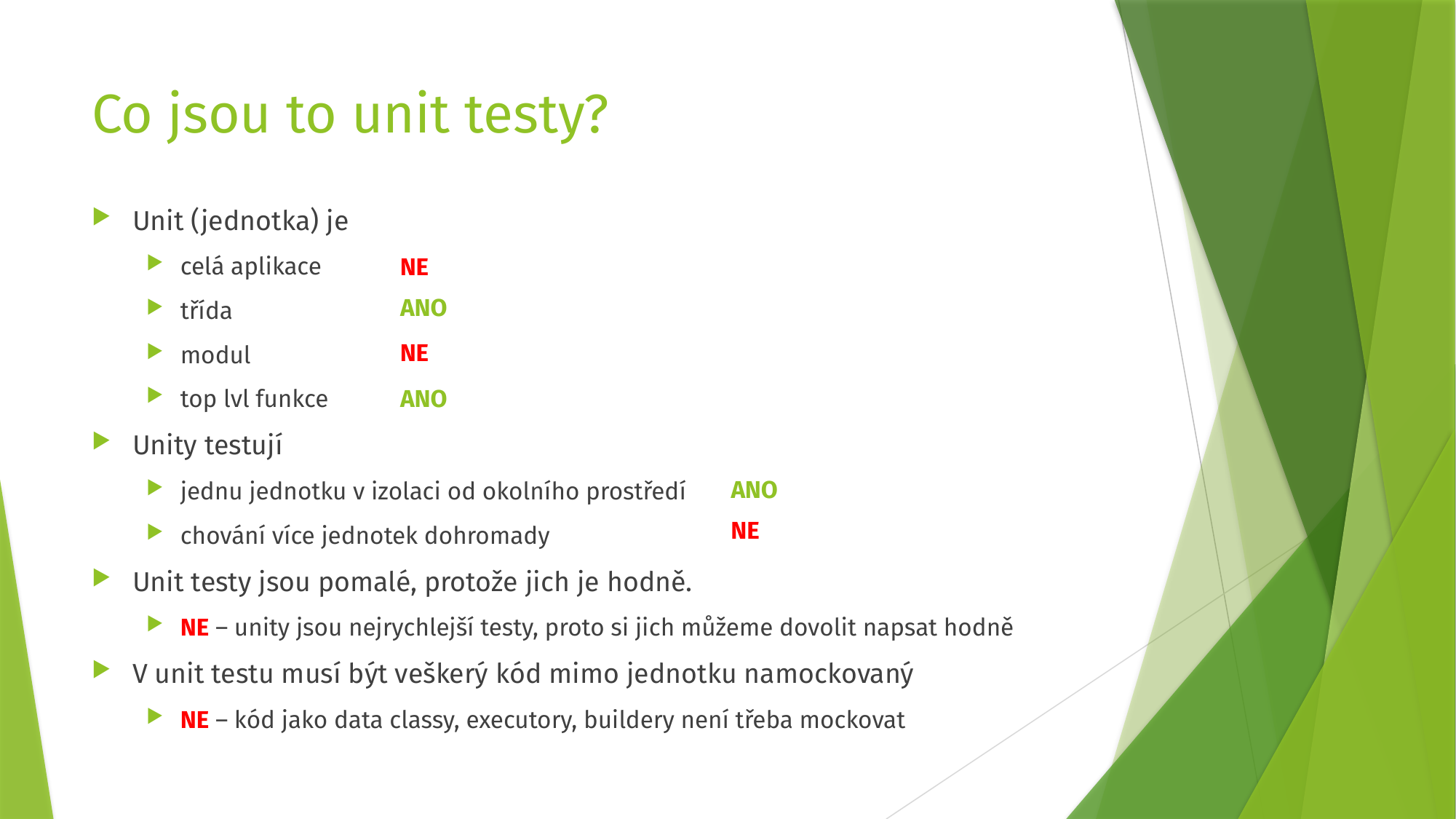

# Co jsou to unit testy?
Unit (jednotka) je
celá aplikace
třída
modul
top lvl funkce
Unity testují
jednu jednotku v izolaci od okolního prostředí
chování více jednotek dohromady
Unit testy jsou pomalé, protože jich je hodně.
NE – unity jsou nejrychlejší testy, proto si jich můžeme dovolit napsat hodně
V unit testu musí být veškerý kód mimo jednotku namockovaný
NE – kód jako data classy, executory, buildery není třeba mockovat
NE
ANO
NE
ANO
ANO
NE